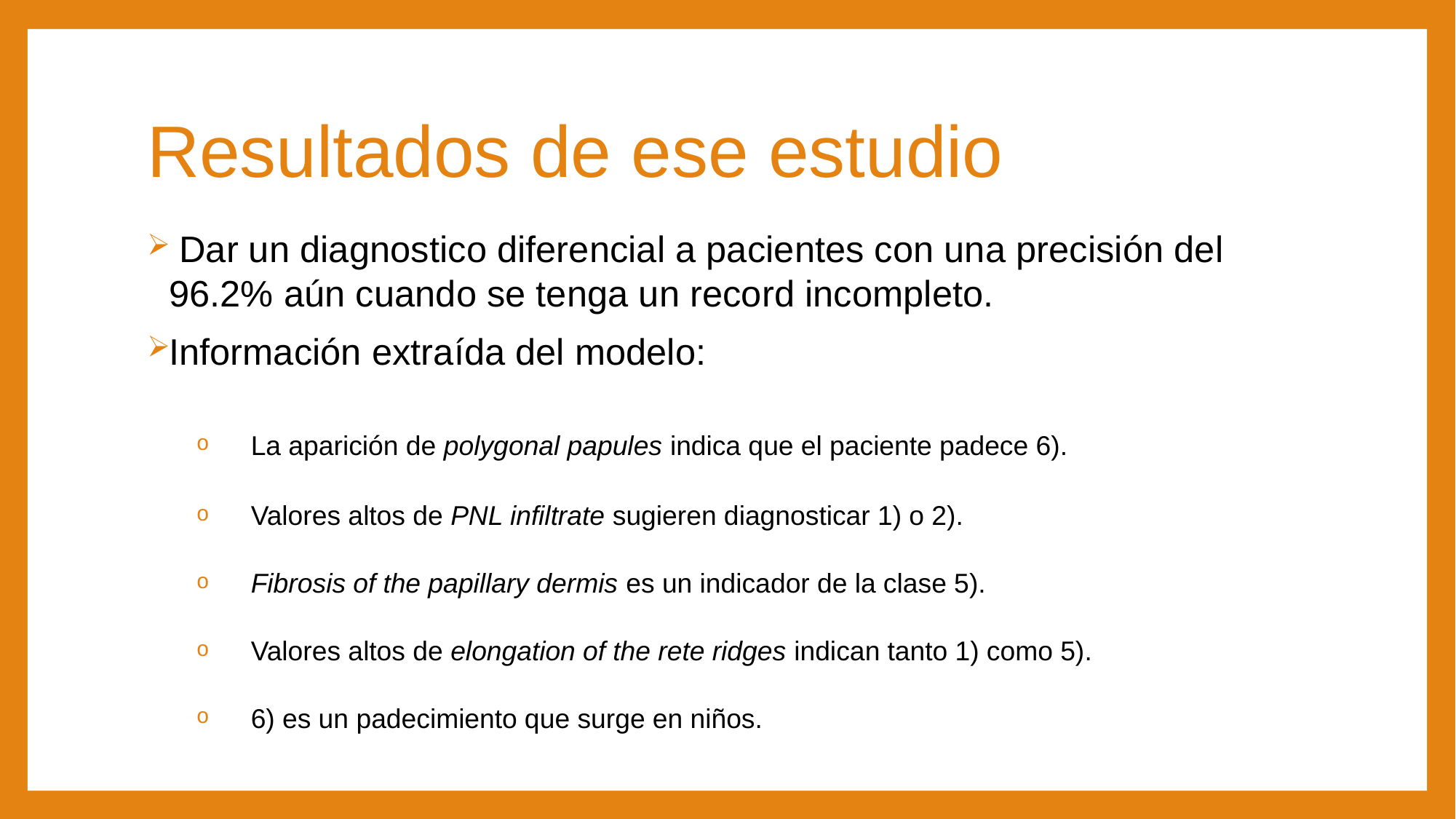

# Resultados de ese estudio
 Dar un diagnostico diferencial a pacientes con una precisión del 96.2% aún cuando se tenga un record incompleto.
Información extraída del modelo:

La aparición de polygonal papules indica que el paciente padece 6).

Valores altos de PNL infiltrate sugieren diagnosticar 1) o 2).

Fibrosis of the papillary dermis es un indicador de la clase 5).

Valores altos de elongation of the rete ridges indican tanto 1) como 5).

6) es un padecimiento que surge en niños.